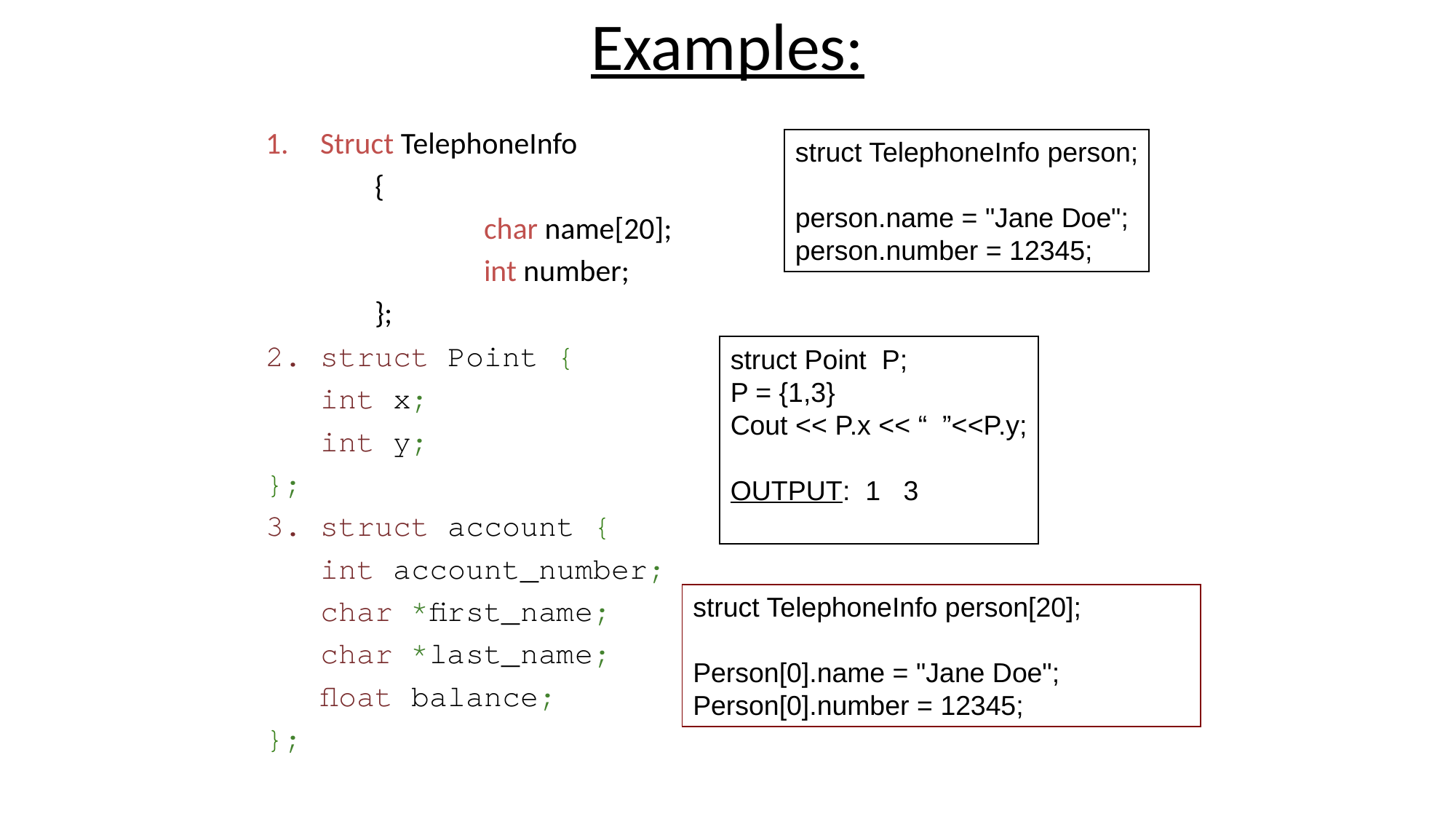

# Examples:
Struct TelephoneInfo
	{
		char name[20];
		int number;
	};
struct Point {
   int x;
   int y;
};
struct account {
   int account_number;
   char *first_name;
   char *last_name;
   float balance;
};

struct TelephoneInfo person;

person.name = "Jane Doe";
person.number = 12345;
struct Point  P;
P = {1,3}
Cout << P.x << “  ”<<P.y;

OUTPUT:  1   3

struct TelephoneInfo person[20];

Person[0].name = "Jane Doe";
Person[0].number = 12345;